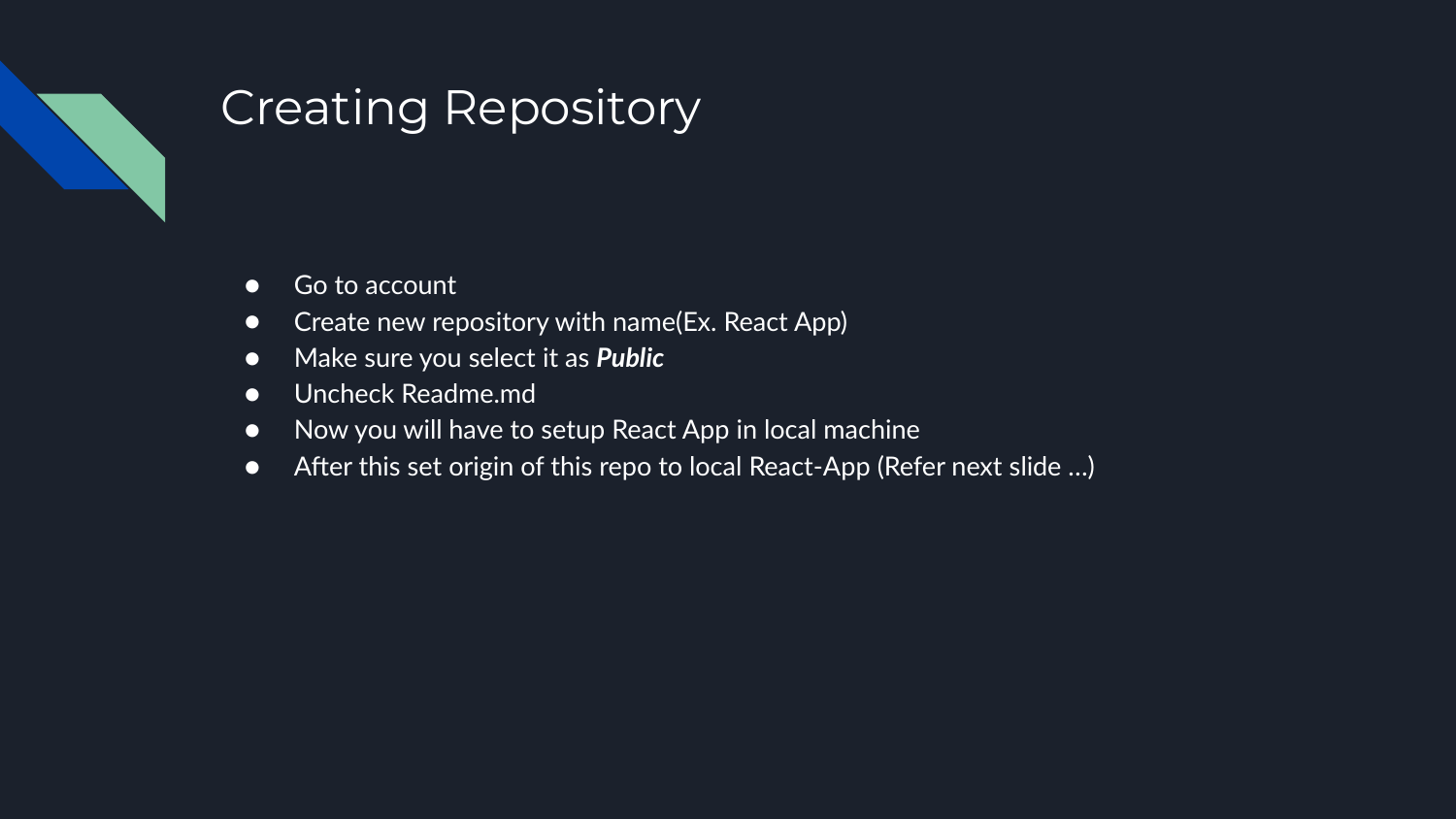

# Creating Repository

Go to account
Create new repository with name(Ex. React App)
Make sure you select it as Public
Uncheck Readme.md
Now you will have to setup React App in local machine
After this set origin of this repo to local React-App (Refer next slide …)